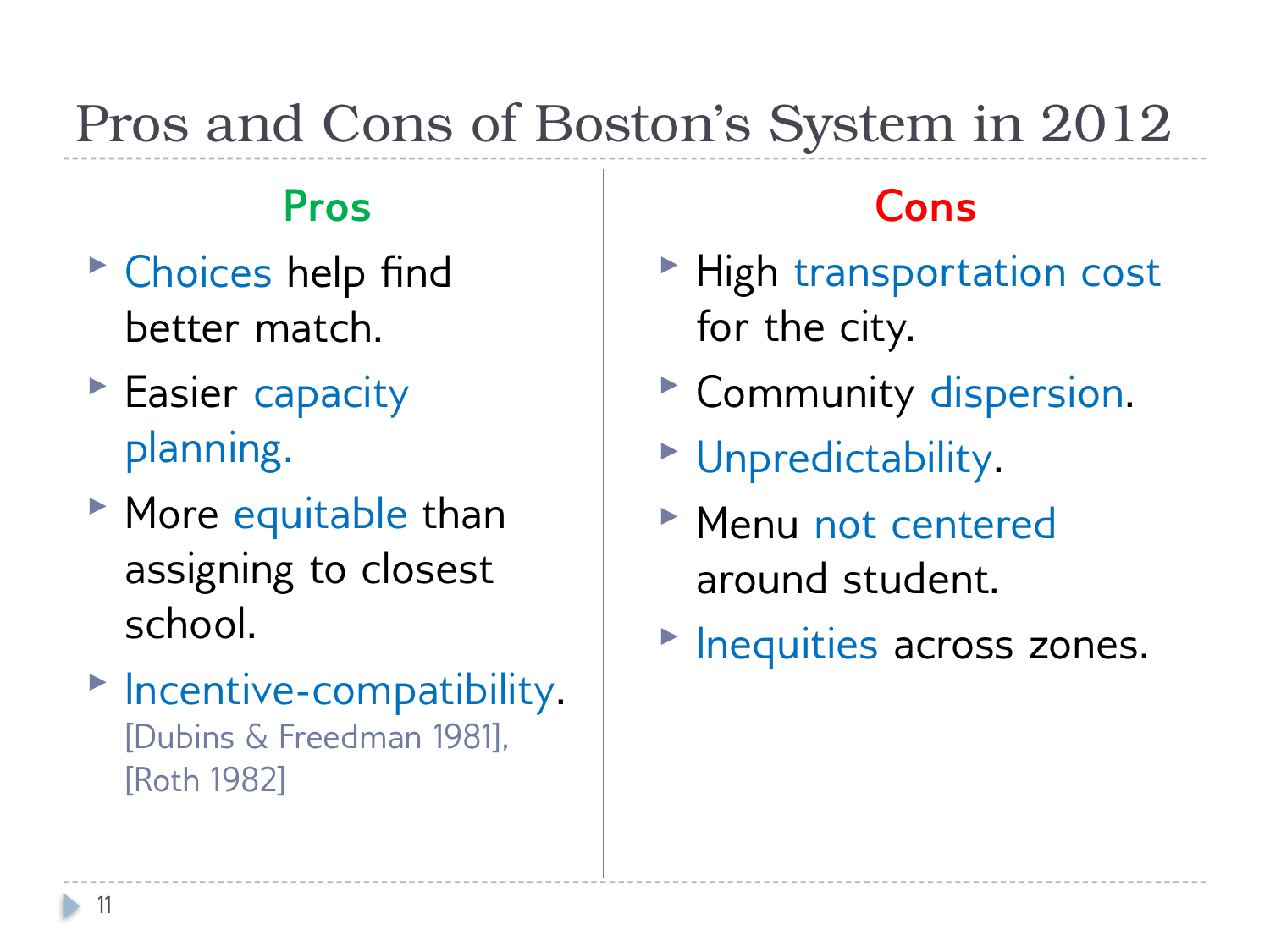

# Pros and Cons of Boston’s System in 2012
Pros
Choices help find better match.
Easier capacity planning.
More equitable than assigning to closest school.
Incentive-compatibility. [Dubins & Freedman 1981], [Roth 1982]

Cons
High transportation cost for the city.
Community dispersion.
Unpredictability.
Menu not centered around student.
Inequities across zones.

11